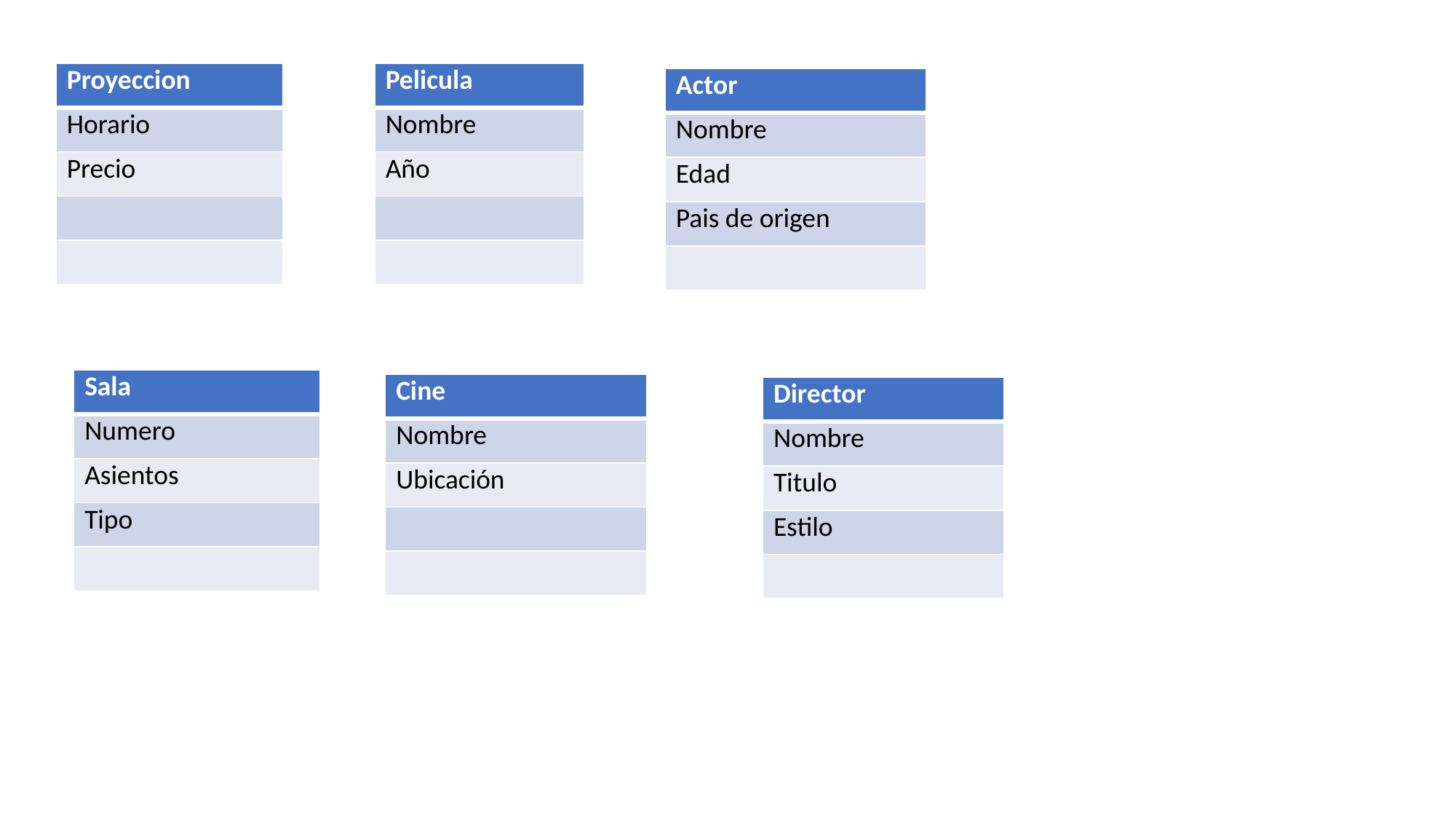

| Proyeccion |
| --- |
| Horario |
| Precio |
|  |
|  |
| Pelicula |
| --- |
| Nombre |
| Año |
|  |
|  |
| Actor |
| --- |
| Nombre |
| Edad |
| Pais de origen |
|  |
| Sala |
| --- |
| Numero |
| Asientos |
| Tipo |
|  |
| Cine |
| --- |
| Nombre |
| Ubicación |
|  |
|  |
| Director |
| --- |
| Nombre |
| Titulo |
| Estilo |
|  |